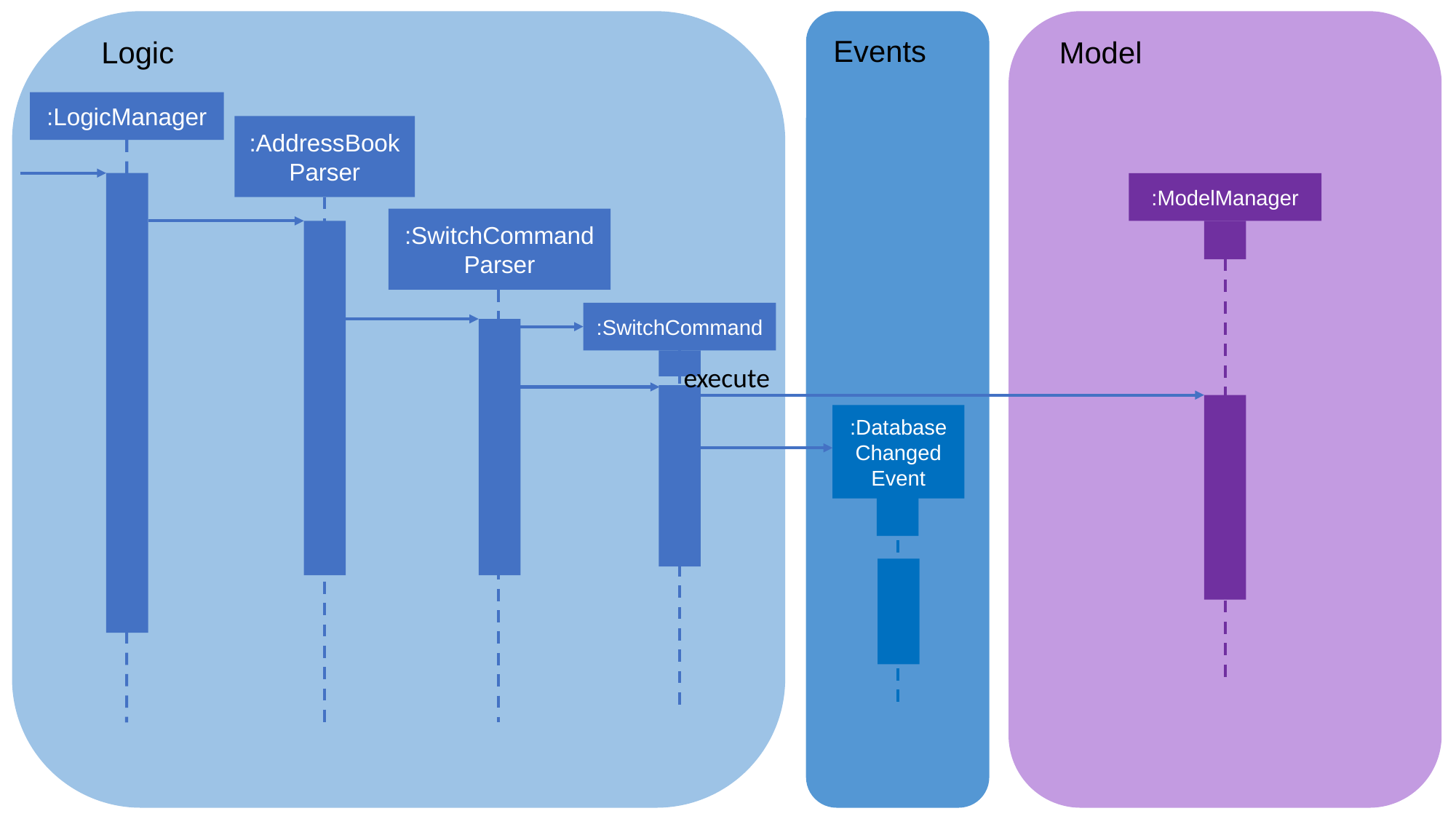

Events
Logic
Model
:LogicManager
:AddressBookParser

:ModelManager
:SwitchCommandParser

:SwitchCommand

execute

:DatabaseChanged Event